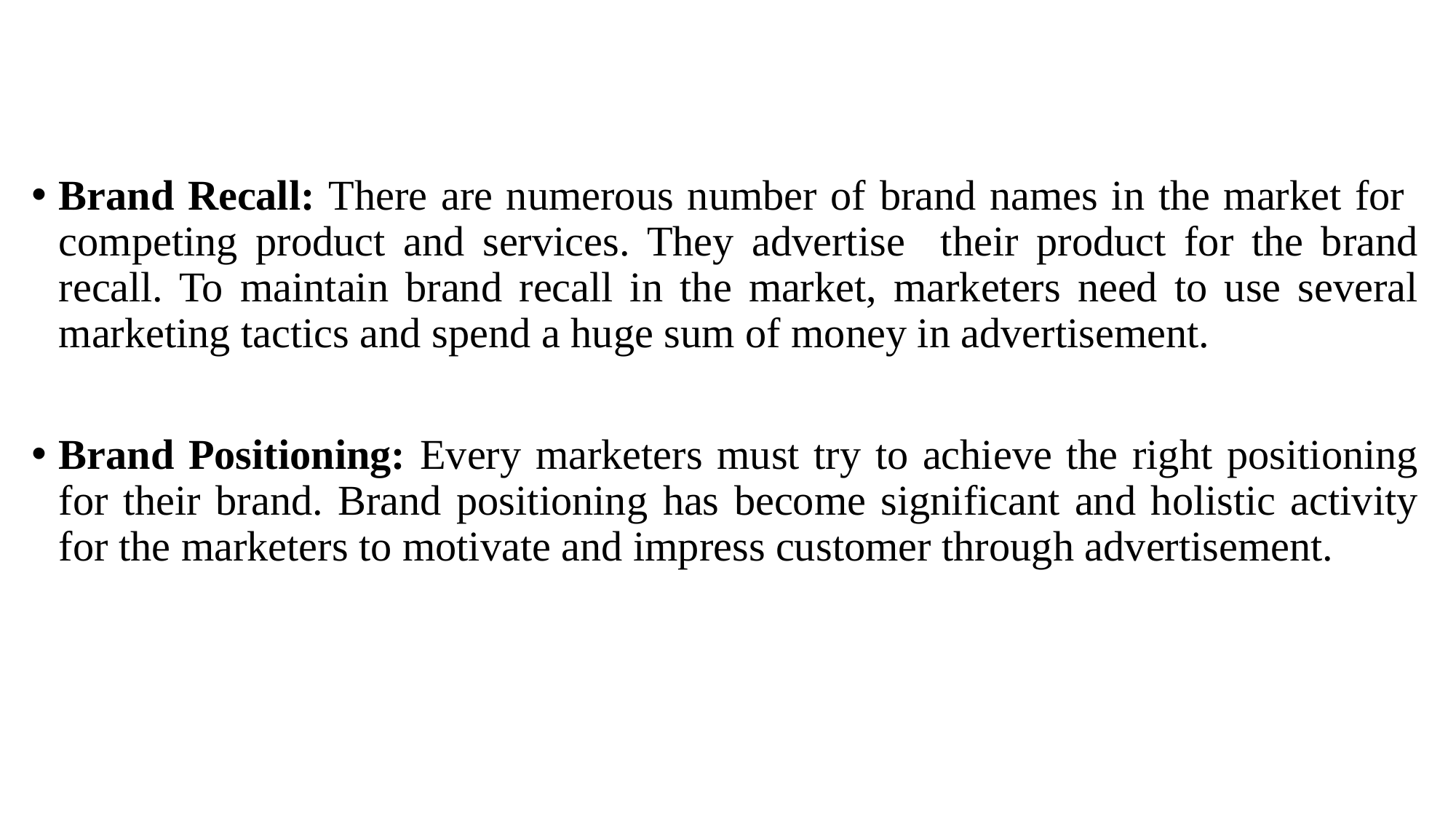

Brand Recall: There are numerous number of brand names in the market for  competing product and services. They advertise  their product for the brand recall. To maintain brand recall in the market, marketers need to use several marketing tactics and spend a huge sum of money in advertisement.

Brand Positioning: Every marketers must try to achieve the right positioning for their brand. Brand positioning has become significant and holistic activity for the marketers to motivate and impress customer through advertisement.